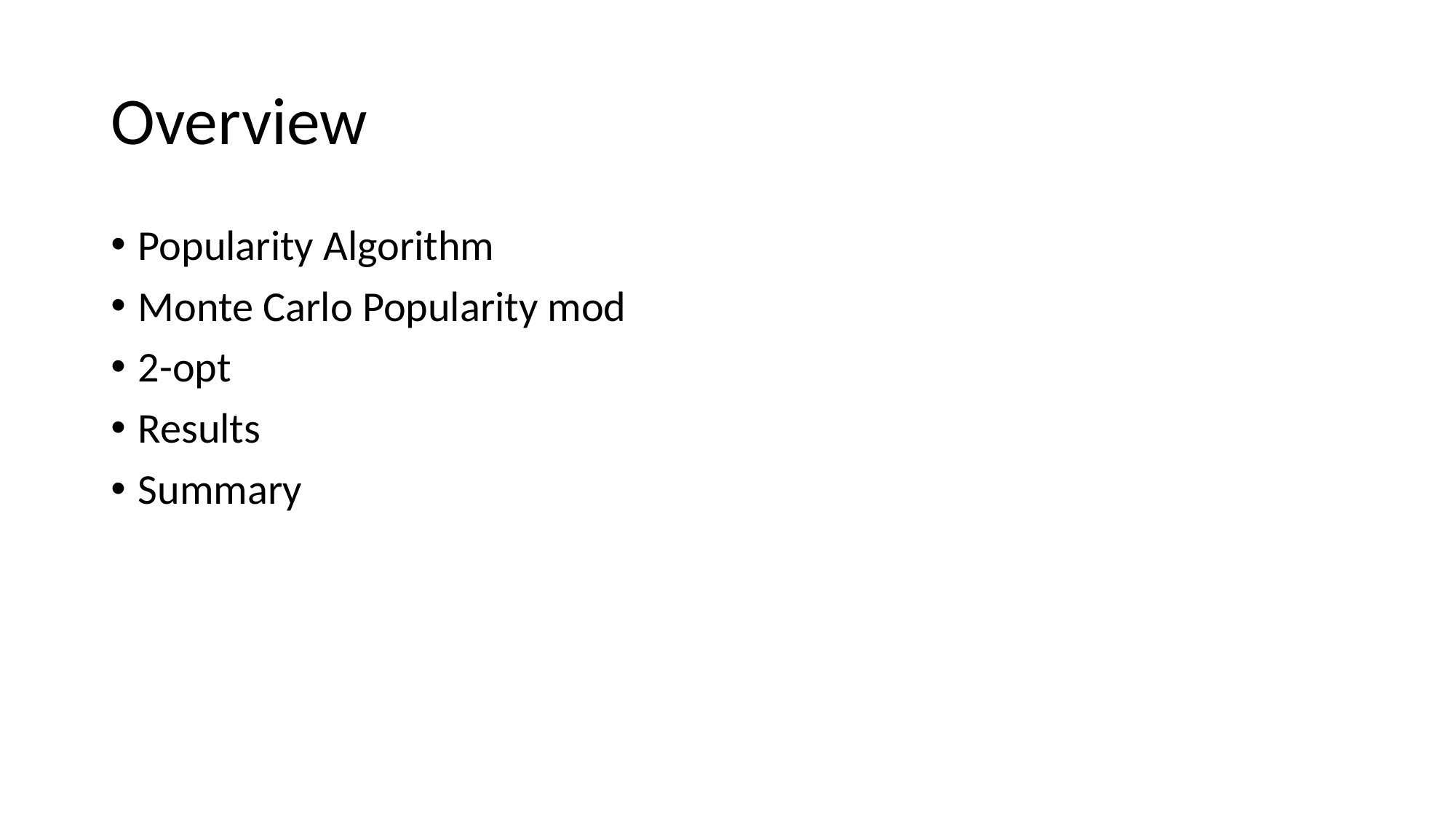

# Overview
Popularity Algorithm
Monte Carlo Popularity mod
2-opt
Results
Summary